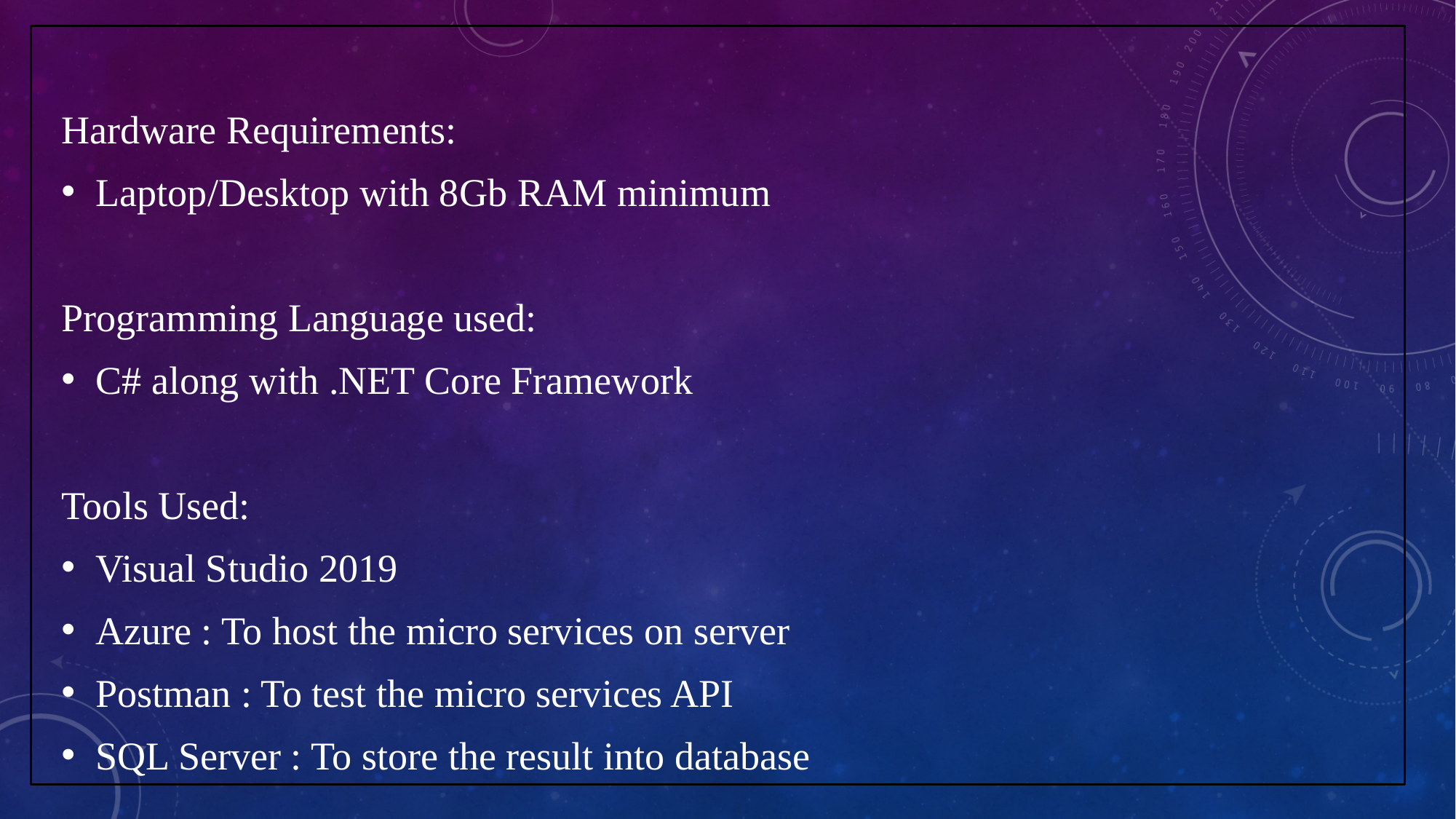

Hardware Requirements:
Laptop/Desktop with 8Gb RAM minimum

Programming Language used:
C# along with .NET Core Framework

Tools Used:
Visual Studio 2019
Azure : To host the micro services on server
Postman : To test the micro services API
SQL Server : To store the result into database